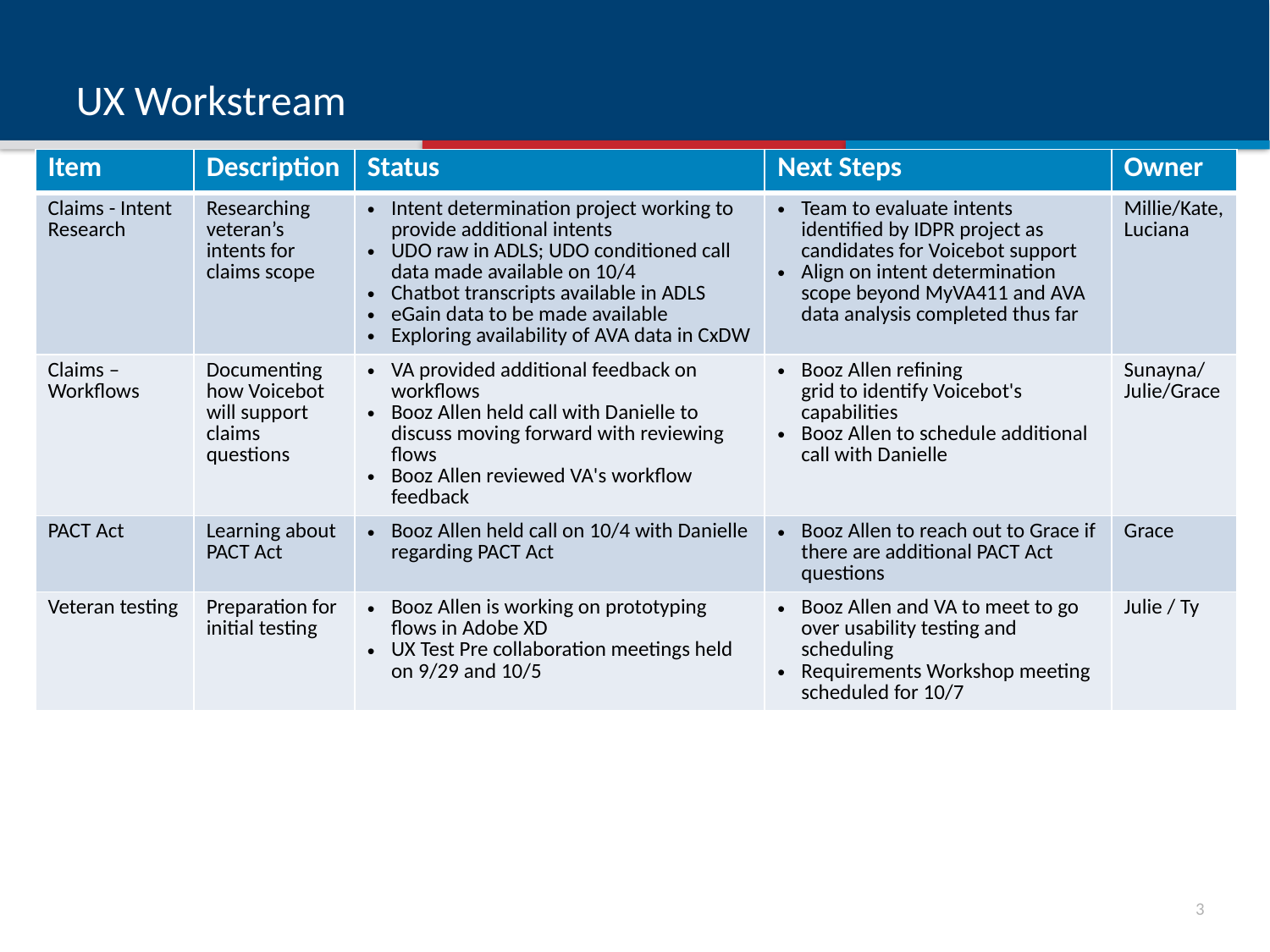

# UX Workstream
| Item | Description | Status | Next Steps | Owner |
| --- | --- | --- | --- | --- |
| Claims - Intent Research | Researching veteran’s intents for claims scope | Intent determination project working to provide additional intents UDO raw in ADLS; UDO conditioned call data made available on 10/4 Chatbot transcripts available in ADLS eGain data to be made available Exploring availability of AVA data in CxDW | Team to evaluate intents identified by IDPR project as candidates for Voicebot support Align on intent determination scope beyond MyVA411 and AVA data analysis completed thus far | Millie/Kate, Luciana |
| Claims – Workflows | Documenting how Voicebot will support claims questions | VA provided additional feedback on workflows  Booz Allen held call with Danielle to discuss moving forward with reviewing flows Booz Allen reviewed VA's workflow feedback | Booz Allen refining grid to identify Voicebot's capabilities  Booz Allen to schedule additional call with Danielle | Sunayna/ Julie/Grace |
| PACT Act | Learning about PACT Act | Booz Allen held call on 10/4 with Danielle regarding PACT Act | Booz Allen to reach out to Grace if there are additional PACT Act questions | Grace |
| Veteran testing | Preparation for initial testing | Booz Allen is working on prototyping flows in Adobe XD UX Test Pre collaboration meetings held on 9/29 and 10/5 | Booz Allen and VA to meet to go over usability testing and scheduling Requirements Workshop meeting scheduled for 10/7 | Julie / Ty |
3